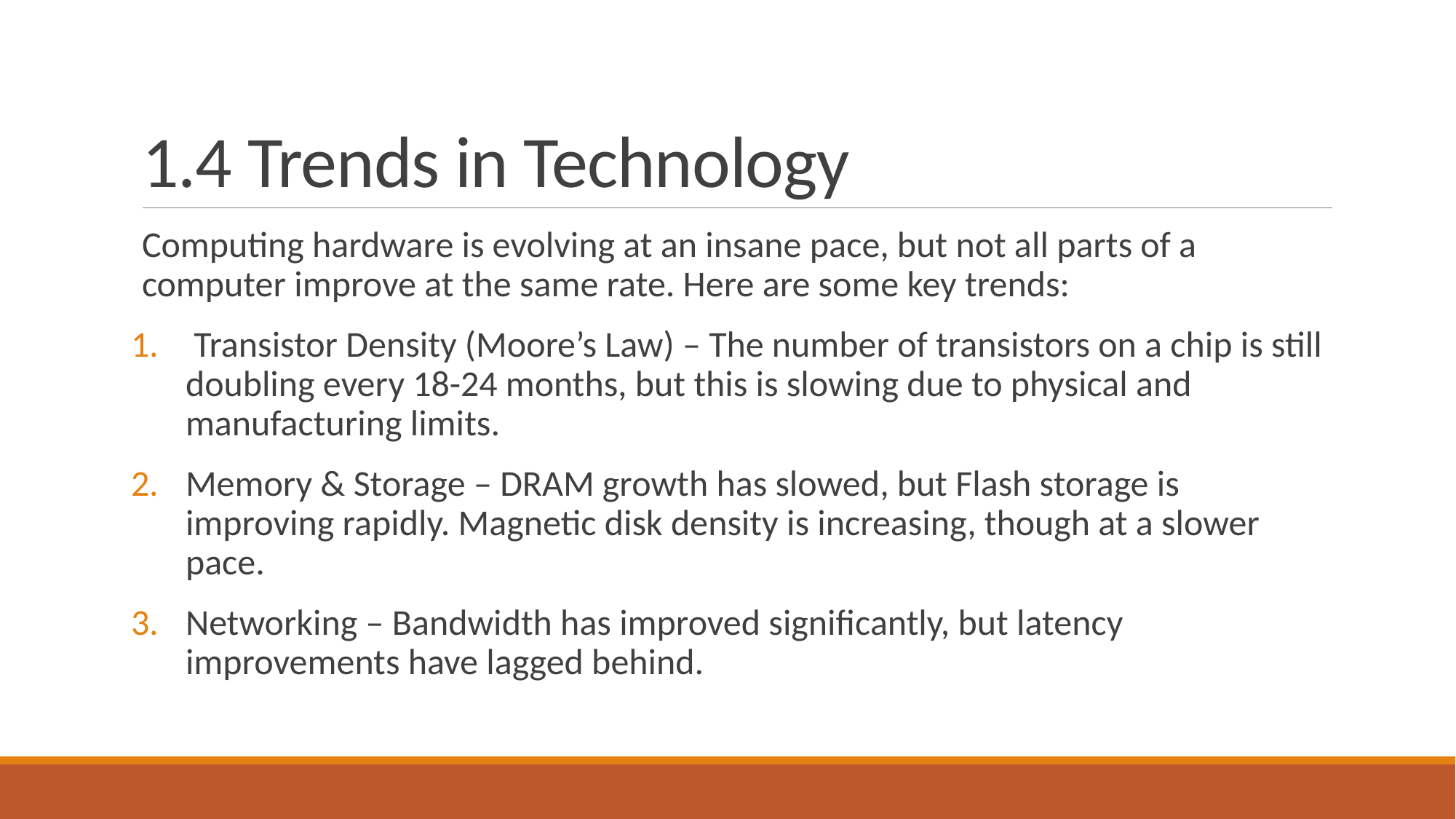

# 1.4 Trends in Technology
Computing hardware is evolving at an insane pace, but not all parts of a computer improve at the same rate. Here are some key trends:
 Transistor Density (Moore’s Law) – The number of transistors on a chip is still doubling every 18-24 months, but this is slowing due to physical and manufacturing limits.
Memory & Storage – DRAM growth has slowed, but Flash storage is improving rapidly. Magnetic disk density is increasing, though at a slower pace.
Networking – Bandwidth has improved significantly, but latency improvements have lagged behind.